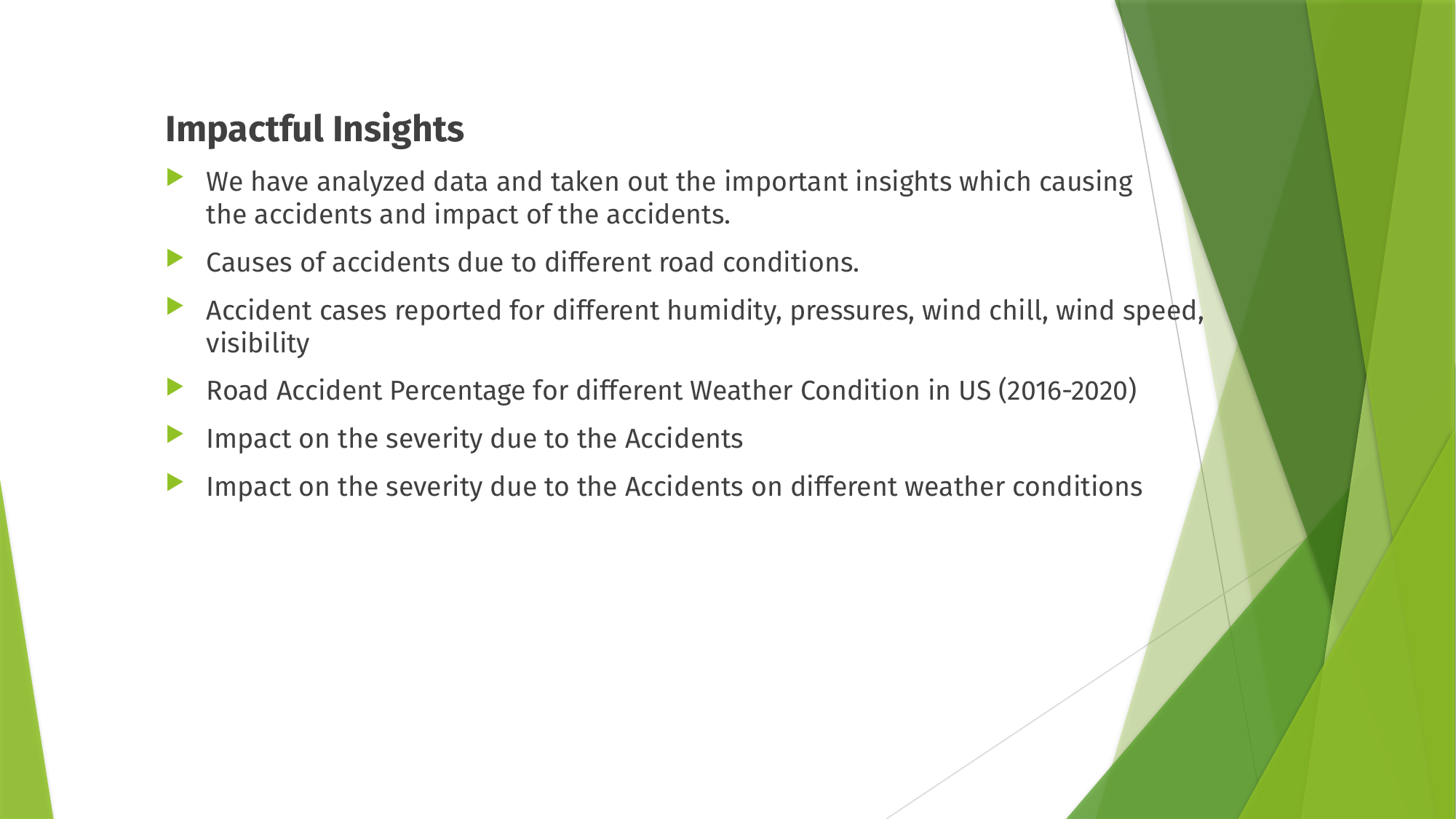

Impactful Insights
We have analyzed data and taken out the important insights which causing
the accidents and impact of the accidents.
Causes of accidents due to different road conditions.
Accident cases reported for different humidity, pressures, wind chill, wind speed, visibility
Road Accident Percentage for different Weather Condition in US (2016-2020)
Impact on the severity due to the Accidents
Impact on the severity due to the Accidents on different weather conditions